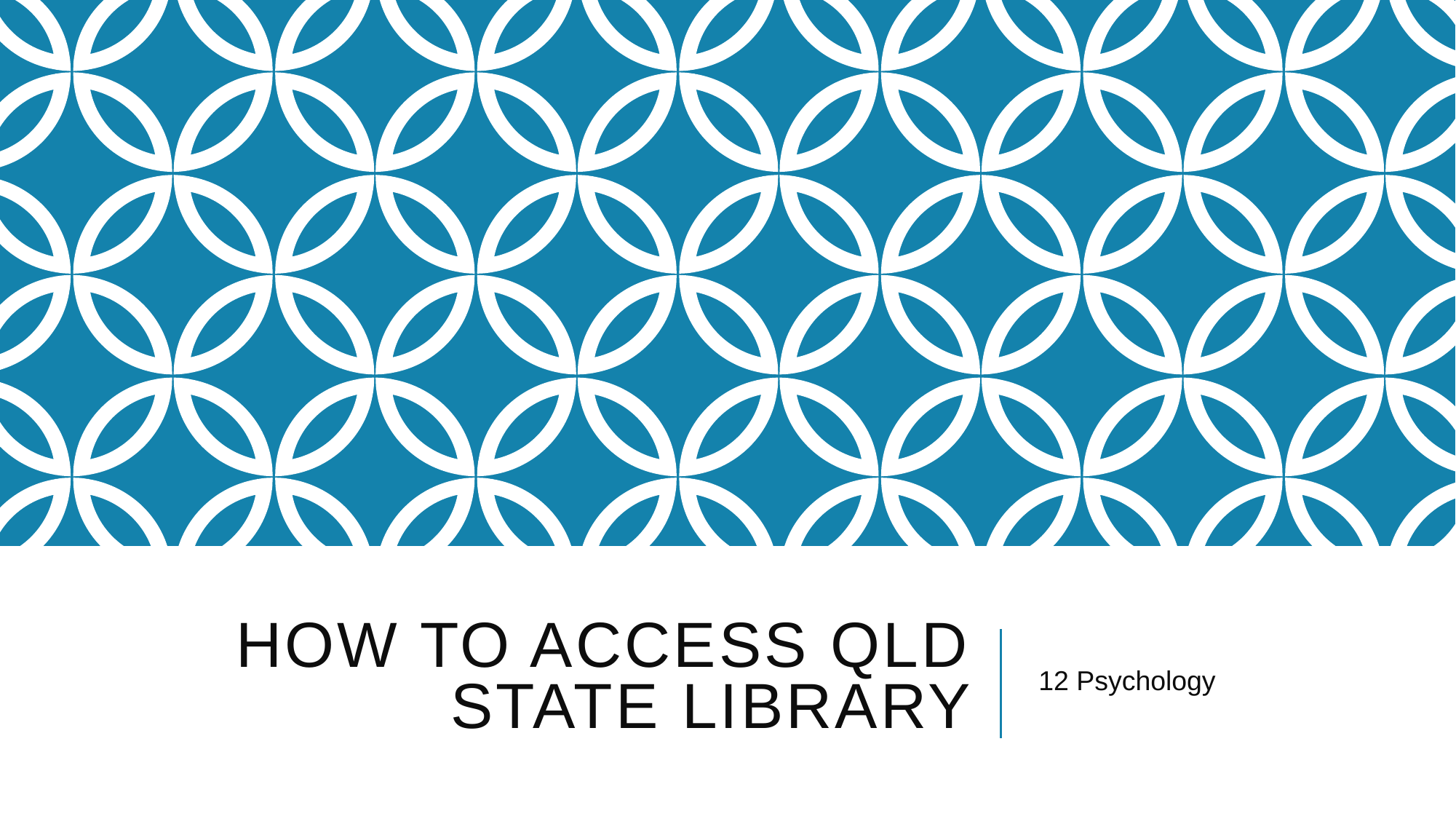

# How to Access QLD state Library
12 Psychology